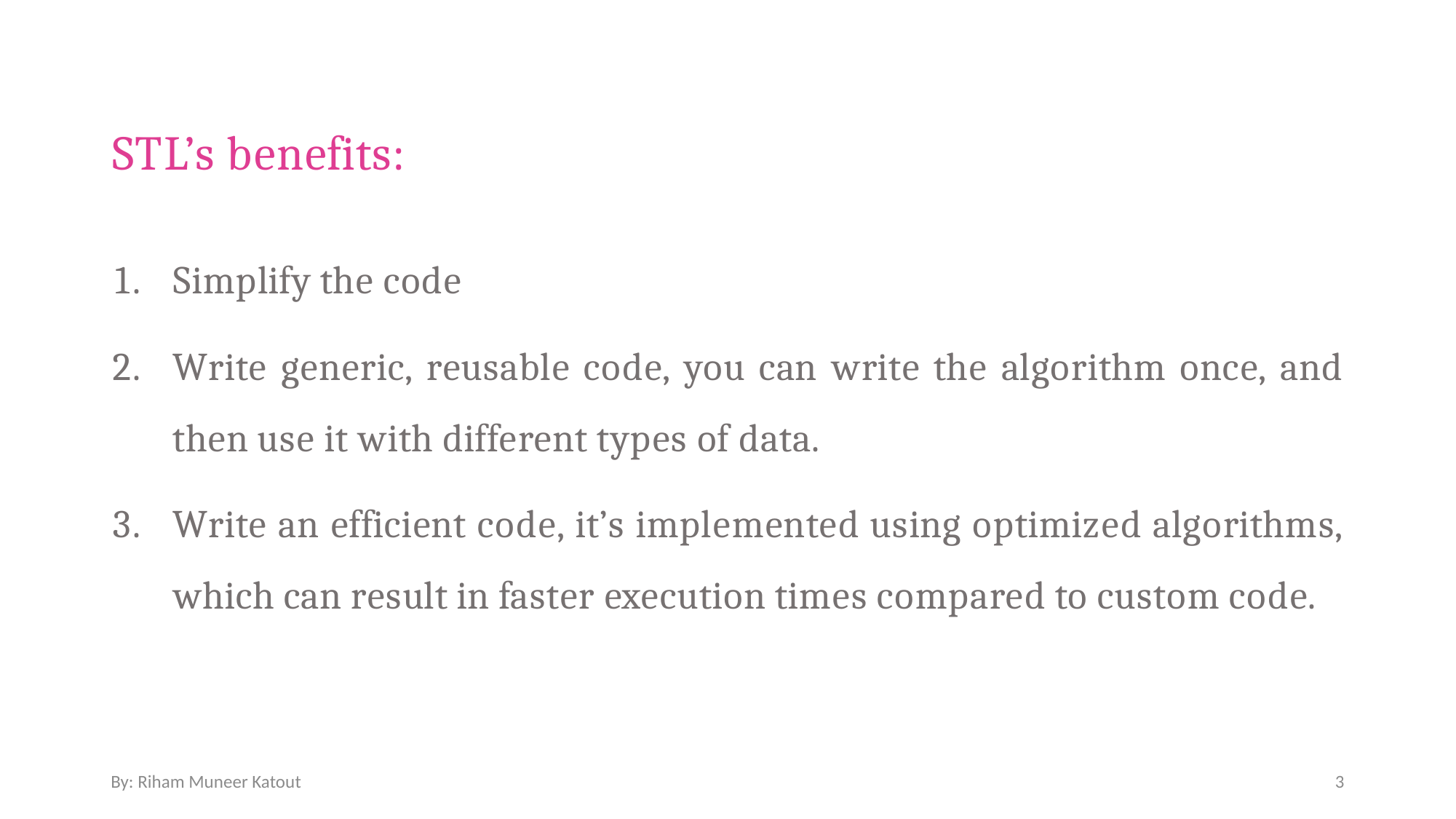

STL’s benefits:

Simplify the code
Write generic, reusable code, you can write the algorithm once, and then use it with different types of data.
Write an efficient code, it’s implemented using optimized algorithms, which can result in faster execution times compared to custom code.

By: Riham Muneer Katout
3